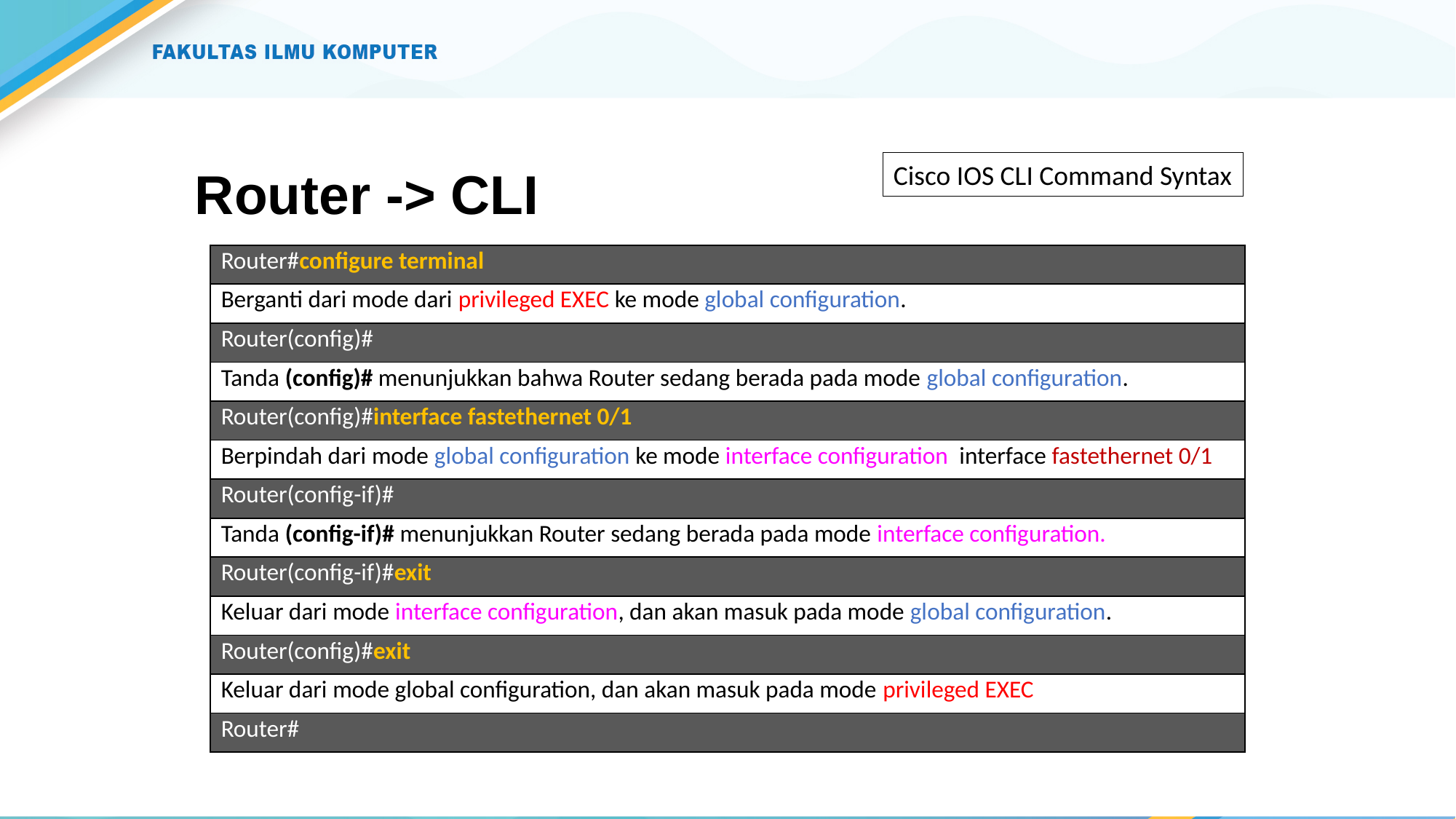

# Router -> CLI
Cisco IOS CLI Command Syntax
| Router#configure terminal |
| --- |
| Berganti dari mode dari privileged EXEC ke mode global configuration. |
| Router(config)# |
| Tanda (config)# menunjukkan bahwa Router sedang berada pada mode global configuration. |
| Router(config)#interface fastethernet 0/1 |
| Berpindah dari mode global configuration ke mode interface configuration interface fastethernet 0/1 |
| Router(config-if)# |
| Tanda (config-if)# menunjukkan Router sedang berada pada mode interface configuration. |
| Router(config-if)#exit |
| Keluar dari mode interface configuration, dan akan masuk pada mode global configuration. |
| Router(config)#exit |
| Keluar dari mode global configuration, dan akan masuk pada mode privileged EXEC |
| Router# |